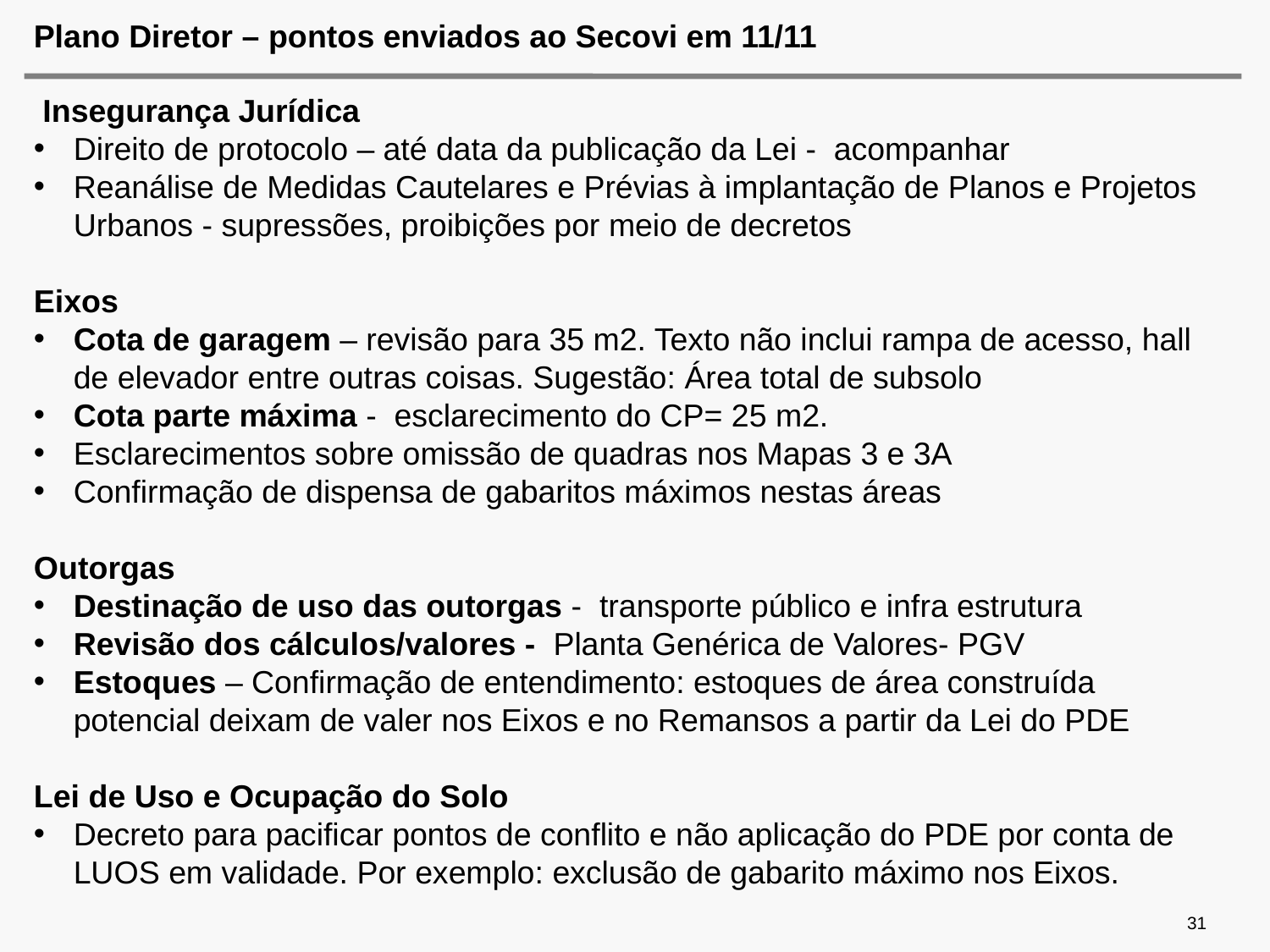

# Plano Diretor – pontos enviados ao Secovi em 11/11

 Insegurança Jurídica
Direito de protocolo – até data da publicação da Lei -  acompanhar
Reanálise de Medidas Cautelares e Prévias à implantação de Planos e Projetos Urbanos - supressões, proibições por meio de decretos

Eixos
Cota de garagem – revisão para 35 m2. Texto não inclui rampa de acesso, hall de elevador entre outras coisas. Sugestão: Área total de subsolo
Cota parte máxima -  esclarecimento do CP= 25 m2.
Esclarecimentos sobre omissão de quadras nos Mapas 3 e 3A
Confirmação de dispensa de gabaritos máximos nestas áreas

Outorgas
Destinação de uso das outorgas -  transporte público e infra estrutura
Revisão dos cálculos/valores -  Planta Genérica de Valores- PGV
Estoques – Confirmação de entendimento: estoques de área construída potencial deixam de valer nos Eixos e no Remansos a partir da Lei do PDE

Lei de Uso e Ocupação do Solo
Decreto para pacificar pontos de conflito e não aplicação do PDE por conta de LUOS em validade. Por exemplo: exclusão de gabarito máximo nos Eixos.

31